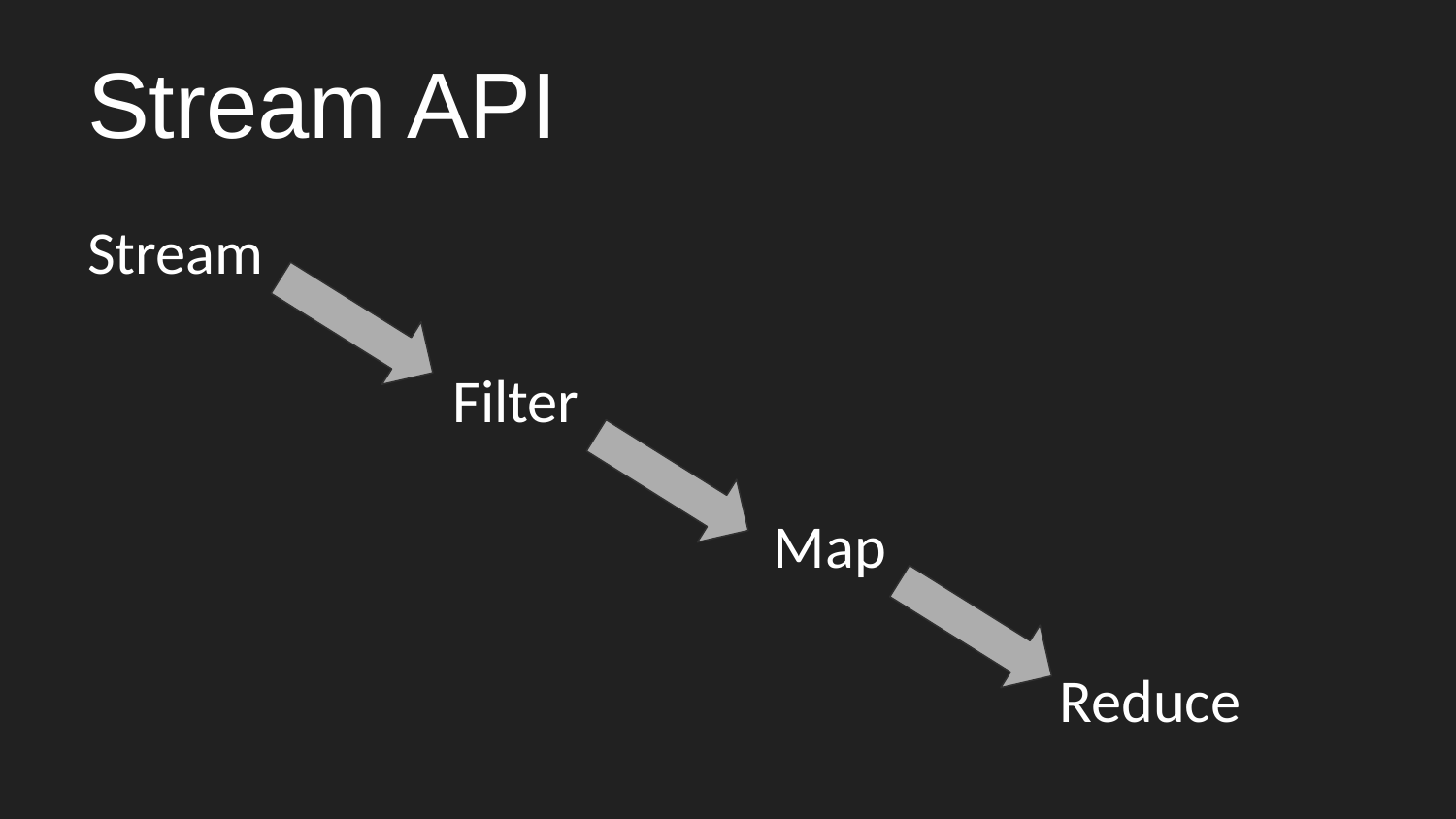

# Stream API
Stream

Filter

Map

Reduce